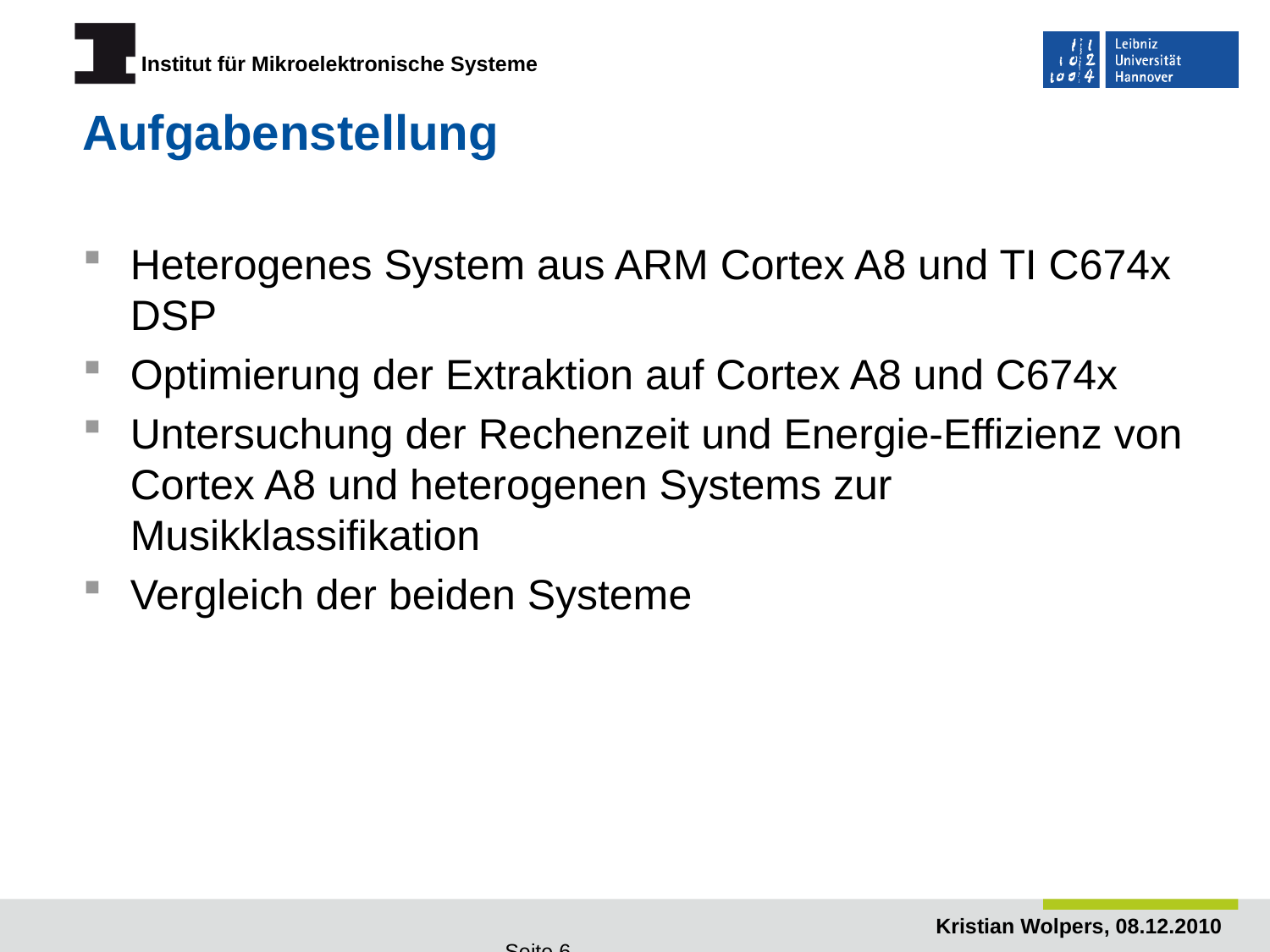

# Aufgabenstellung
Heterogenes System aus ARM Cortex A8 und TI C674x DSP
Optimierung der Extraktion auf Cortex A8 und C674x
Untersuchung der Rechenzeit und Energie-Effizienz von Cortex A8 und heterogenen Systems zur Musikklassifikation
Vergleich der beiden Systeme